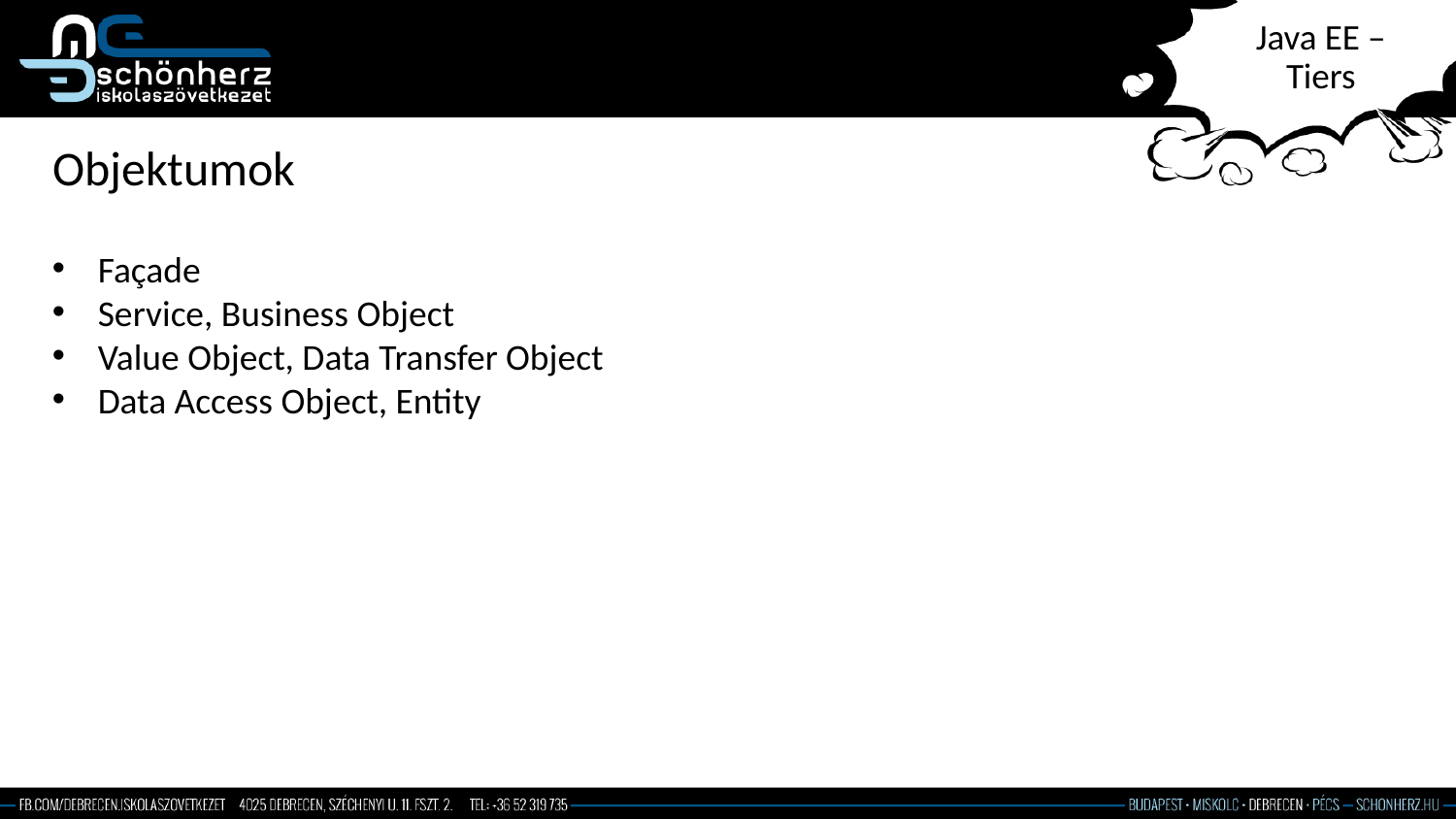

# Java EE – Tiers
Objektumok
Façade
Service, Business Object
Value Object, Data Transfer Object
Data Access Object, Entity